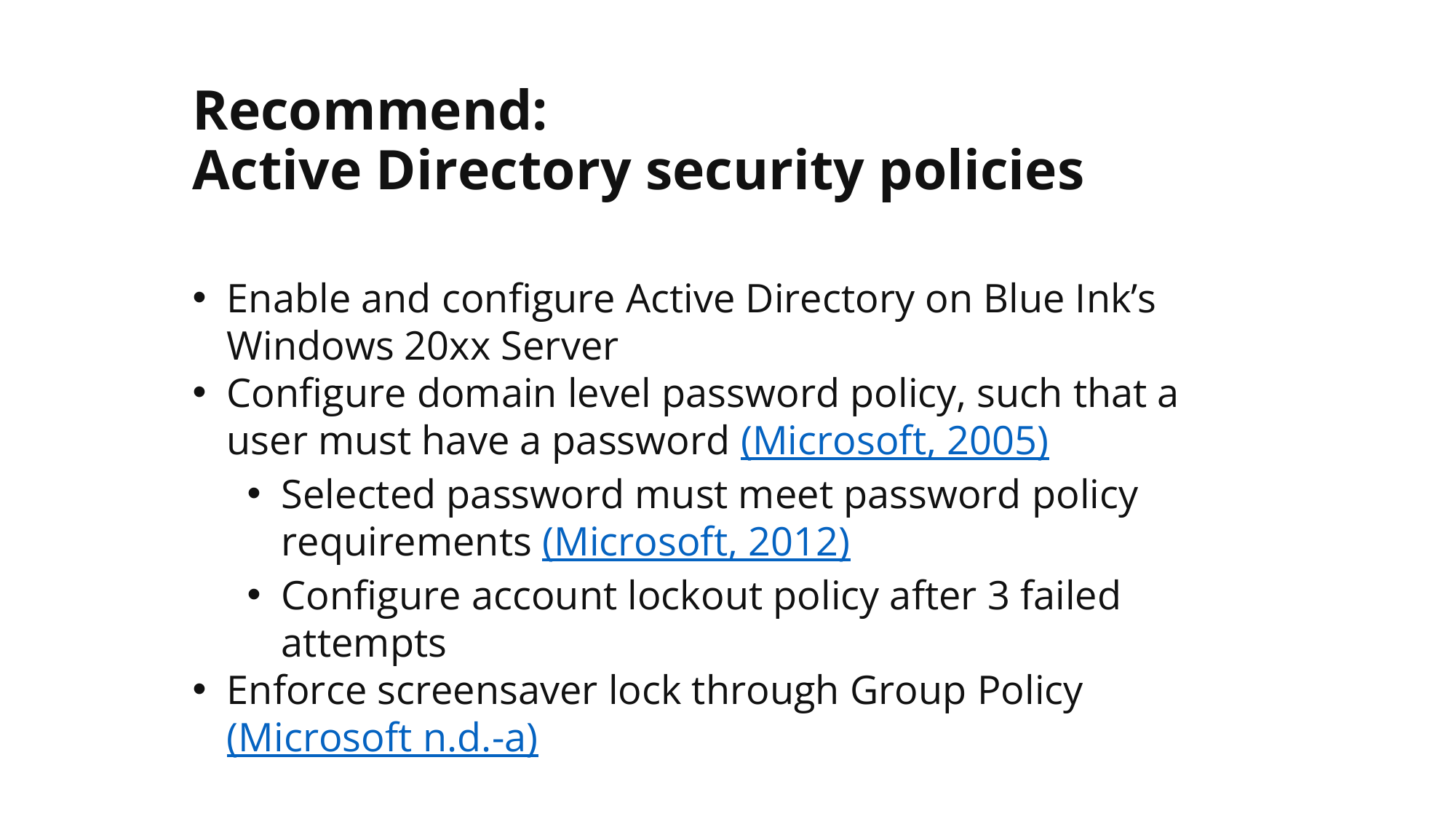

# Recommend: Active Directory security policies
Enable and configure Active Directory on Blue Ink’s Windows 20xx Server
Configure domain level password policy, such that a user must have a password (Microsoft, 2005)
Selected password must meet password policy requirements (Microsoft, 2012)
Configure account lockout policy after 3 failed attempts
Enforce screensaver lock through Group Policy (Microsoft n.d.-a)